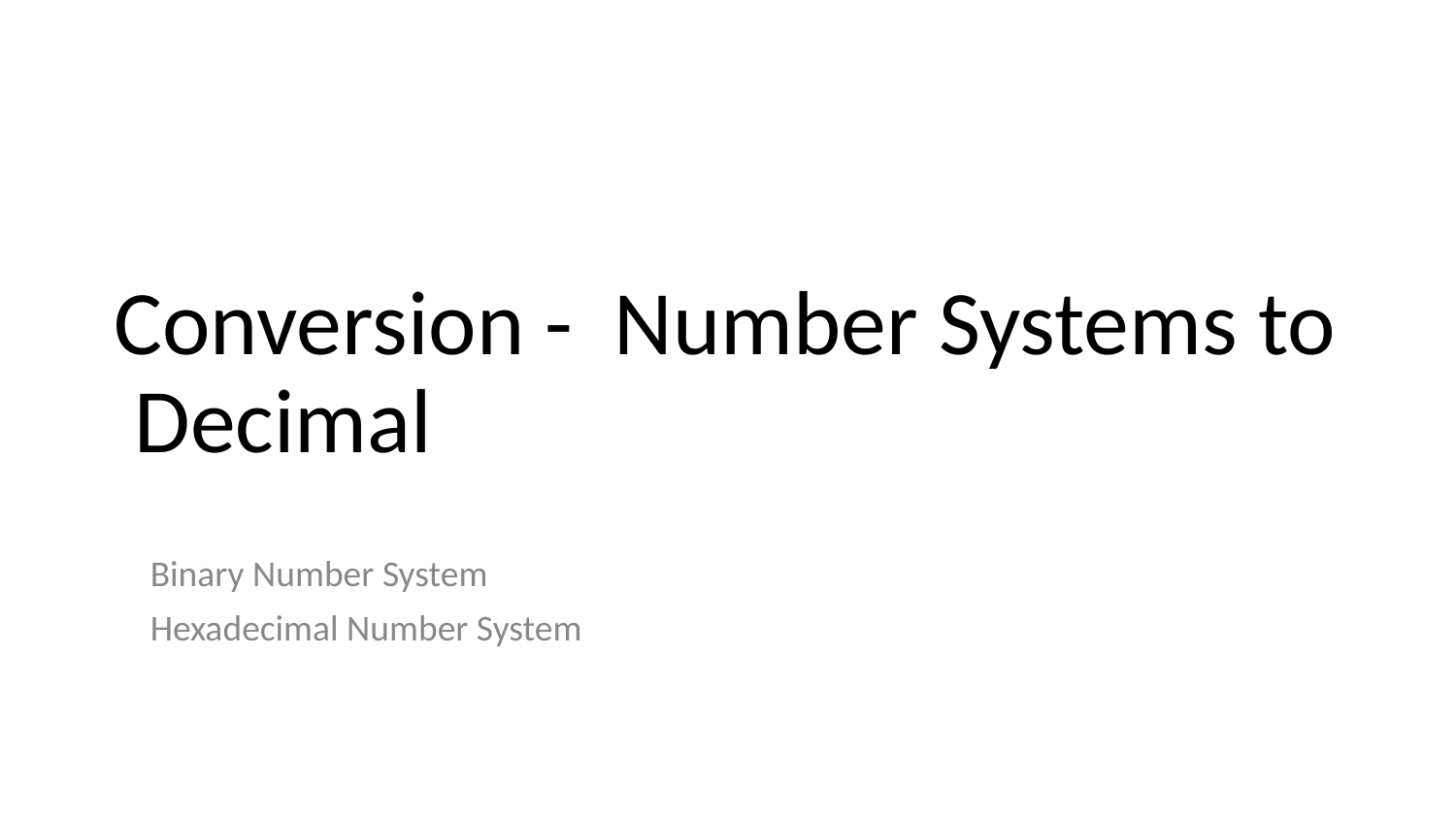

# Conversion -  Number Systems to  Decimal
Binary Number System
Hexadecimal Number System